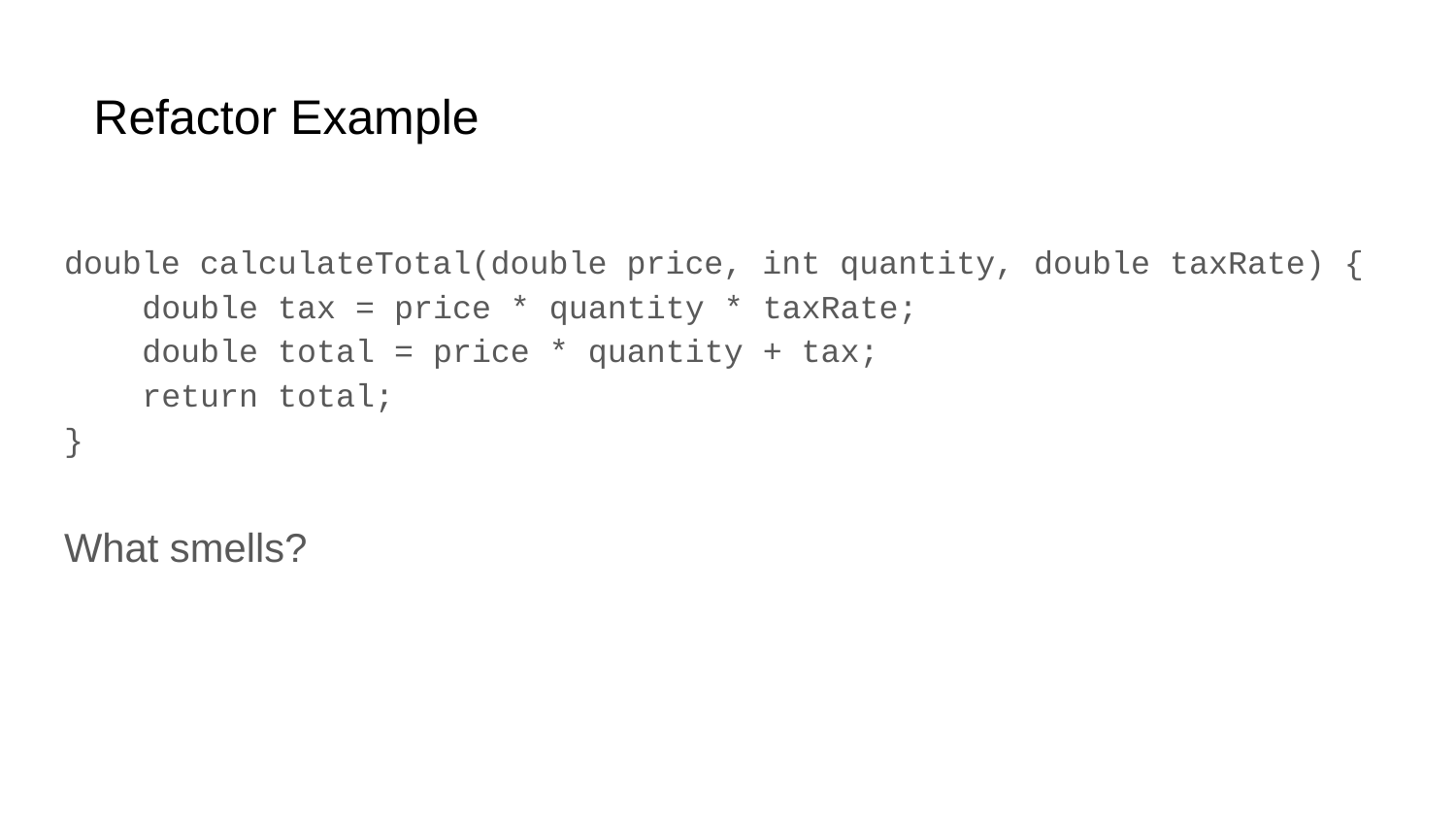

# Refactor Example
double calculateTotal(double price, int quantity, double taxRate) {
    double tax = price * quantity * taxRate;
    double total = price * quantity + tax;
    return total;
}

What smells?